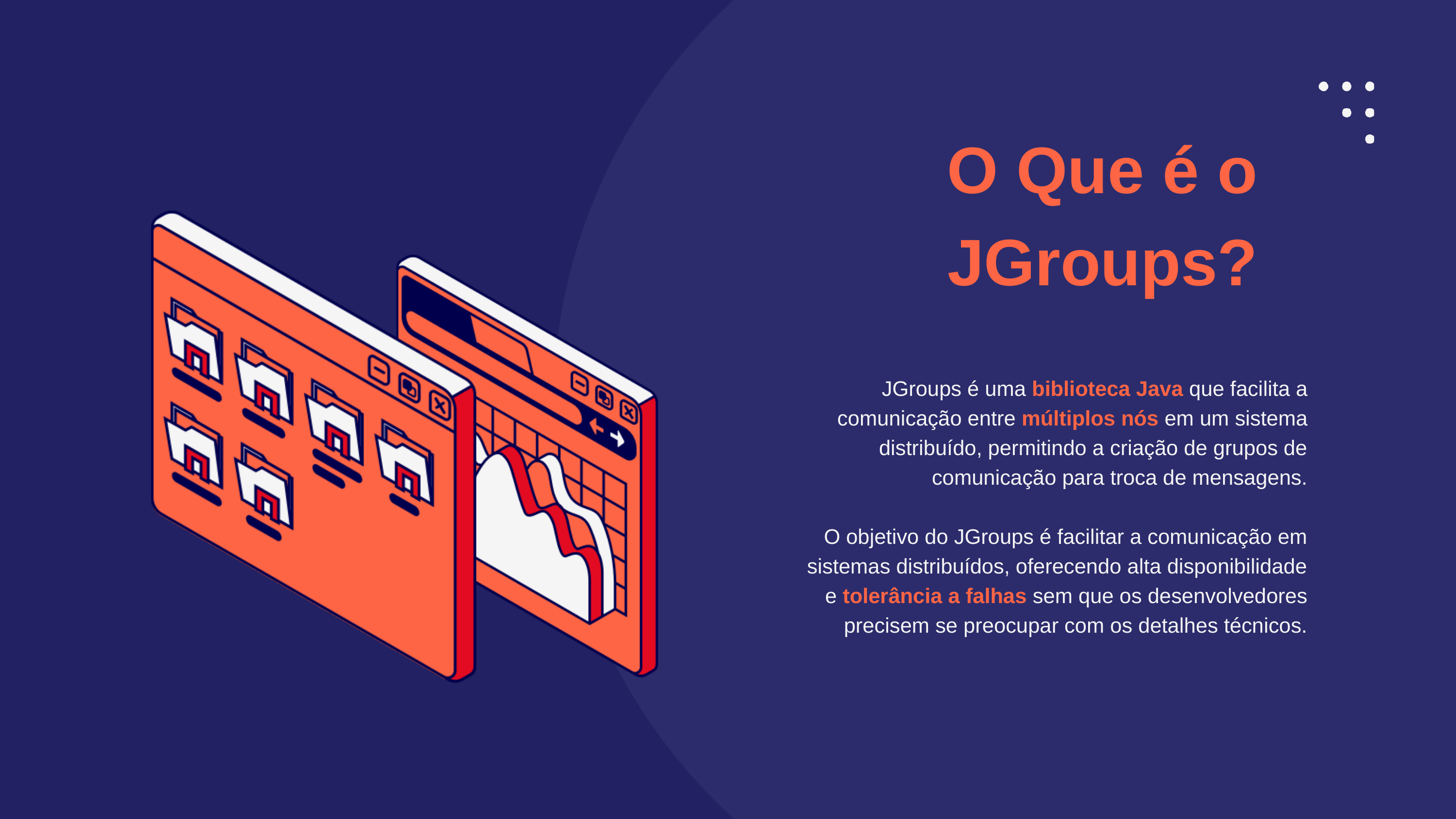

O Que é o JGroups?

JGroups é uma biblioteca Java que facilita a comunicação entre múltiplos nós em um sistema distribuído, permitindo a criação de grupos de comunicação para troca de mensagens.

O objetivo do JGroups é facilitar a comunicação em sistemas distribuídos, oferecendo alta disponibilidade e tolerância a falhas sem que os desenvolvedores precisem se preocupar com os detalhes técnicos.